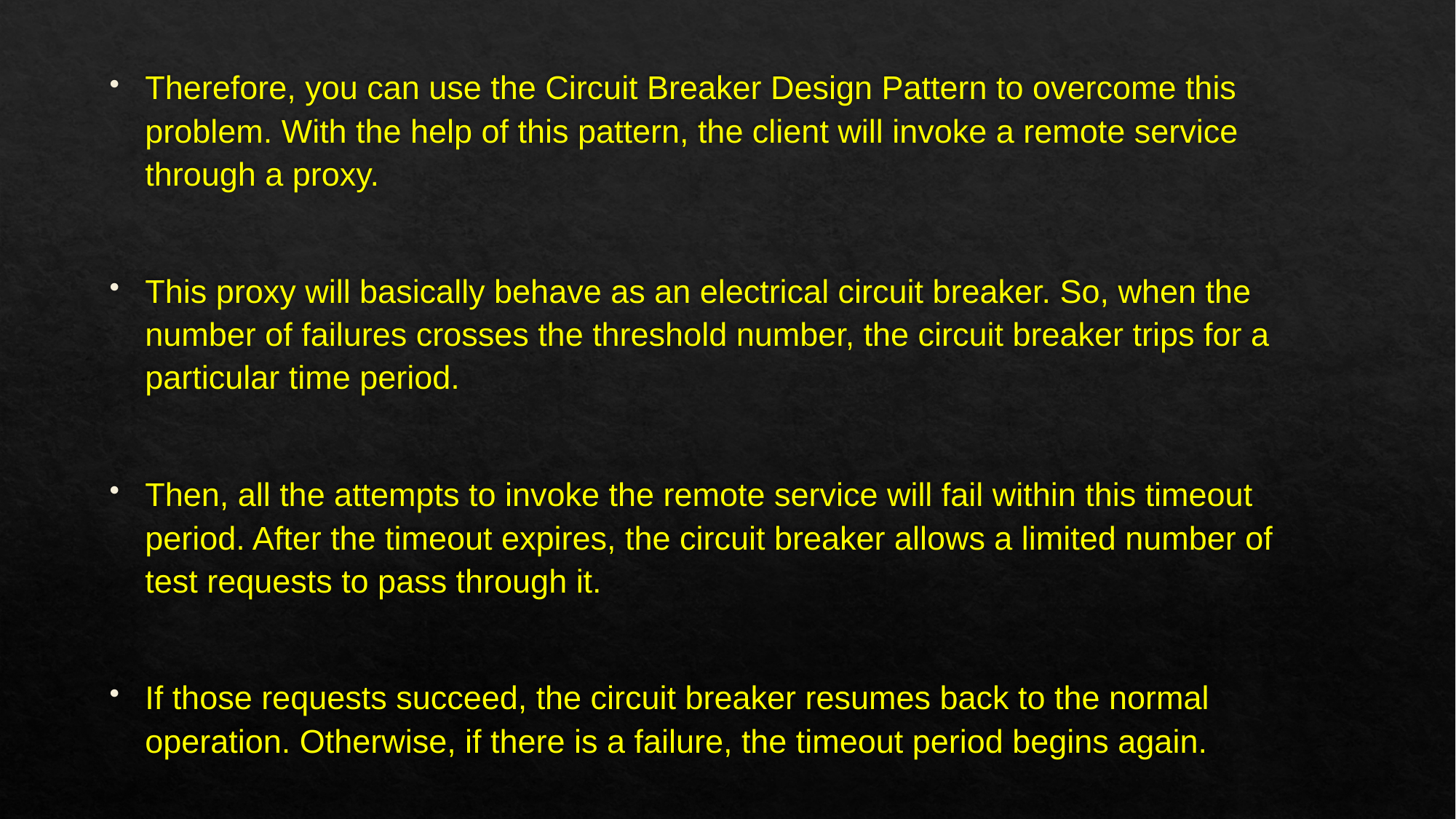

Therefore, you can use the Circuit Breaker Design Pattern to overcome this problem. With the help of this pattern, the client will invoke a remote service through a proxy.

This proxy will basically behave as an electrical circuit breaker. So, when the number of failures crosses the threshold number, the circuit breaker trips for a particular time period.

Then, all the attempts to invoke the remote service will fail within this timeout period. After the timeout expires, the circuit breaker allows a limited number of test requests to pass through it.

If those requests succeed, the circuit breaker resumes back to the normal operation. Otherwise, if there is a failure, the timeout period begins again.